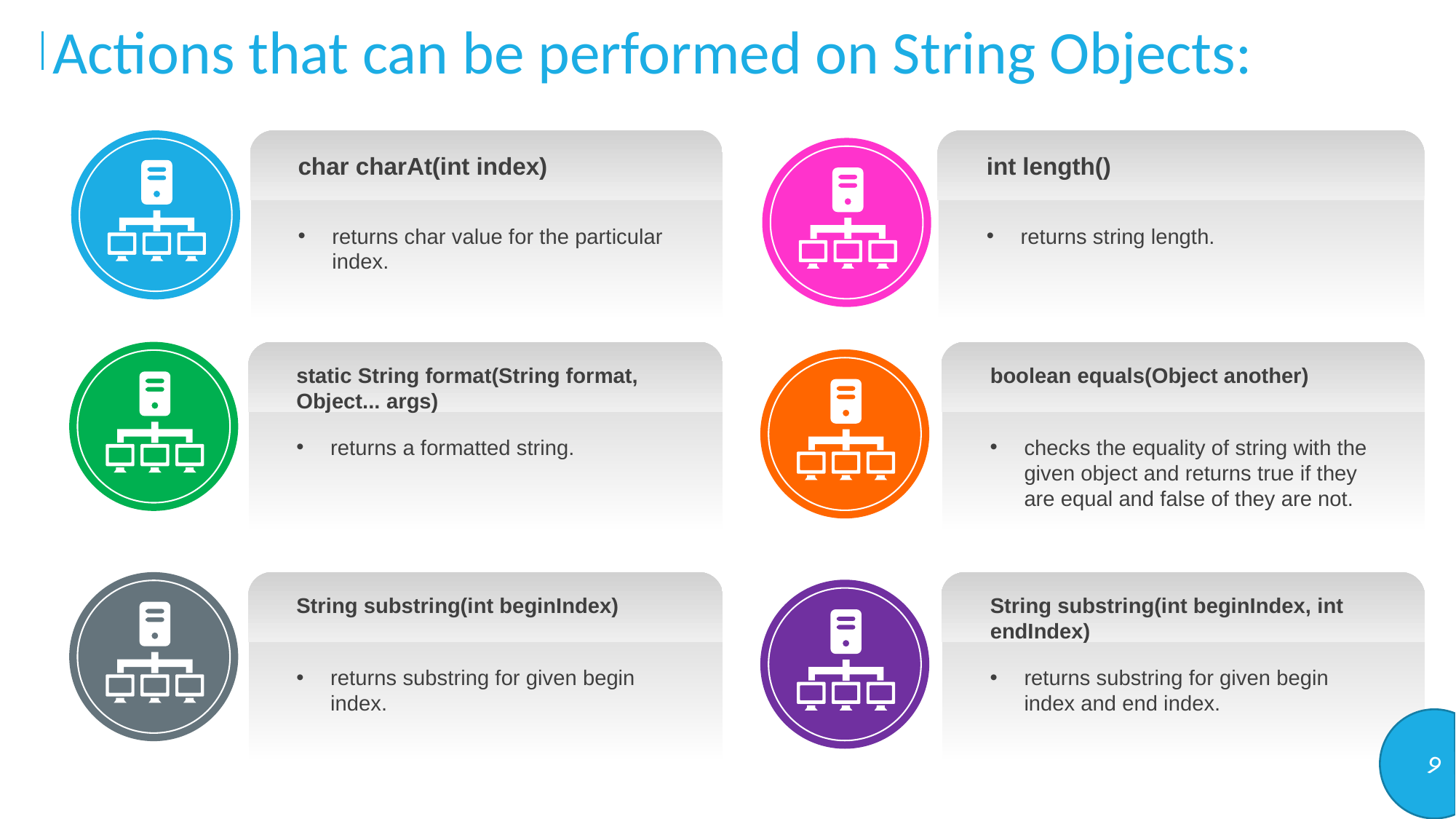

Actions that can be performed on String Objects:

char charAt(int index)
returns char value for the particular index.

int length()
returns string length.

static String format(String format, Object... args)
returns a formatted string.

boolean equals(Object another)
checks the equality of string with the given object and returns true if they are equal and false of they are not.

String substring(int beginIndex)
returns substring for given begin index.

String substring(int beginIndex, int endIndex)
returns substring for given begin index and end index.

9